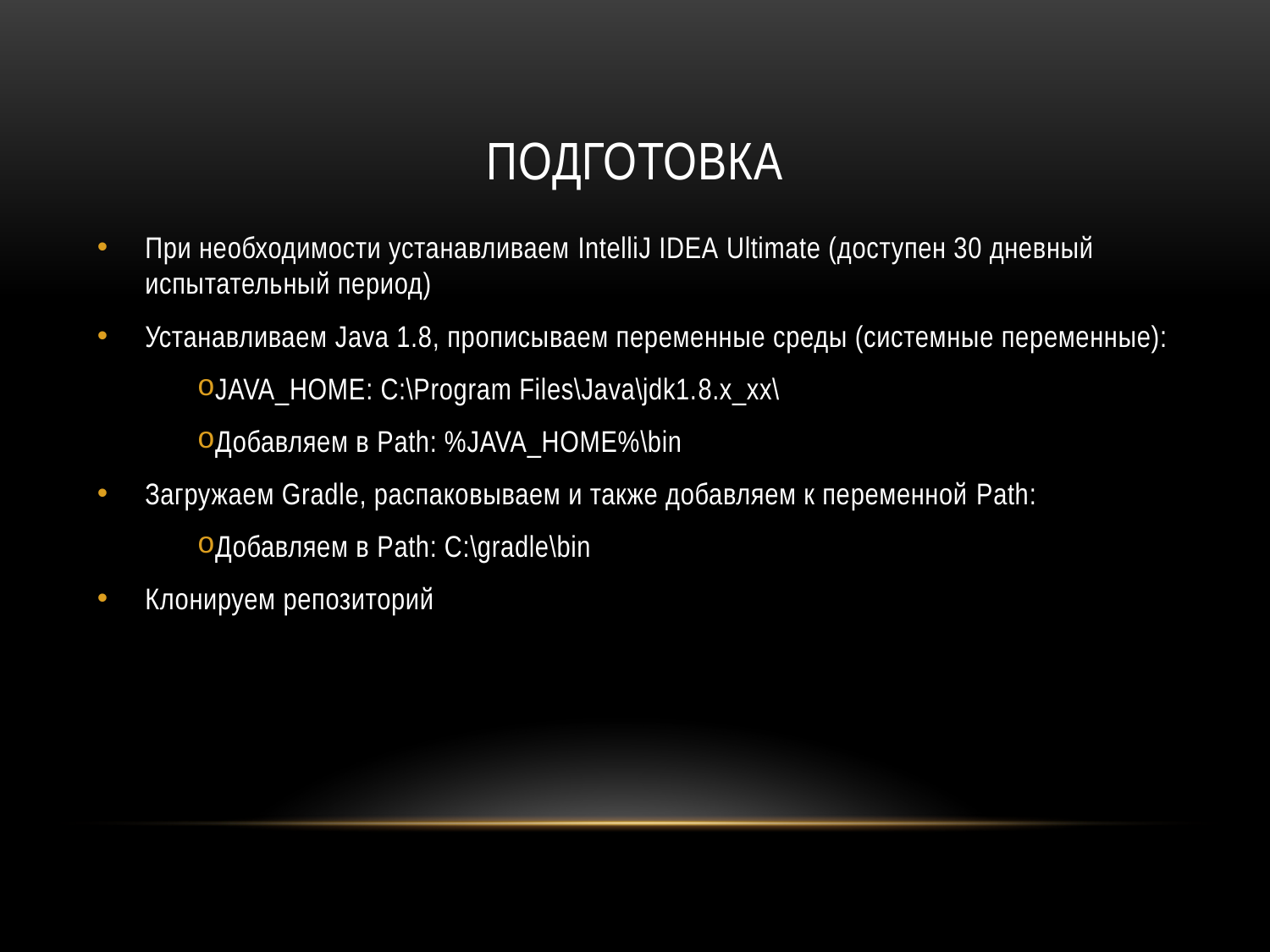

# Подготовка
При необходимости устанавливаем IntelliJ IDEA Ultimate (доступен 30 дневный испытательный период)
Устанавливаем Java 1.8, прописываем переменные среды (системные переменные):
JAVA_HOME: C:\Program Files\Java\jdk1.8.x_xx\
Добавляем в Path: %JAVA_HOME%\bin
Загружаем Gradle, распаковываем и также добавляем к переменной Path:
Добавляем в Path: C:\gradle\bin
Клонируем репозиторий